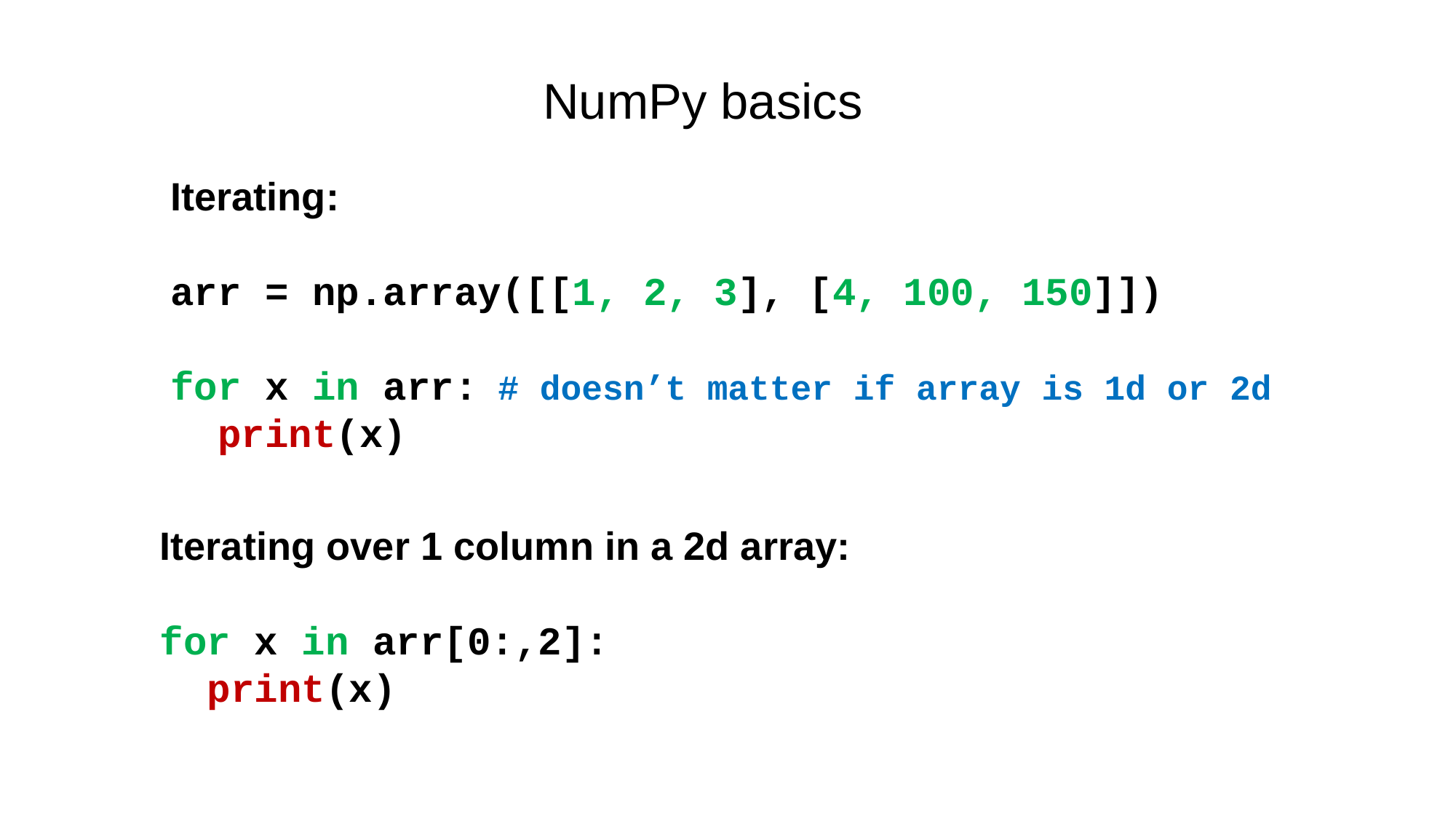

NumPy basics
Iterating:

arr = np.array([[1, 2, 3], [4, 100, 150]])

for x in arr:	# doesn’t matter if array is 1d or 2d
  print(x)
Iterating over 1 column in a 2d array:

for x in arr[0:,2]:
  print(x)